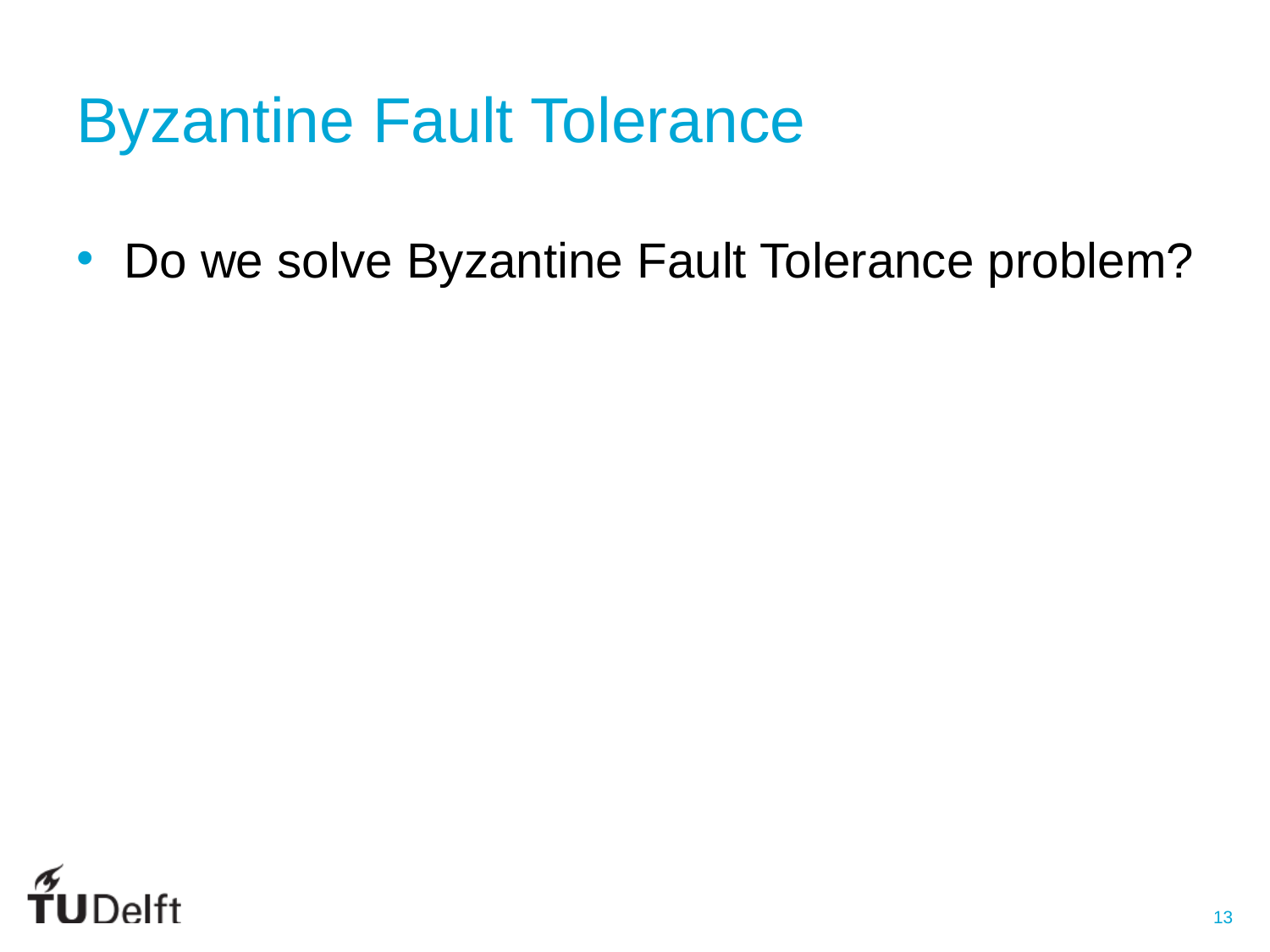

# Byzantine Fault Tolerance
Do we solve Byzantine Fault Tolerance problem?